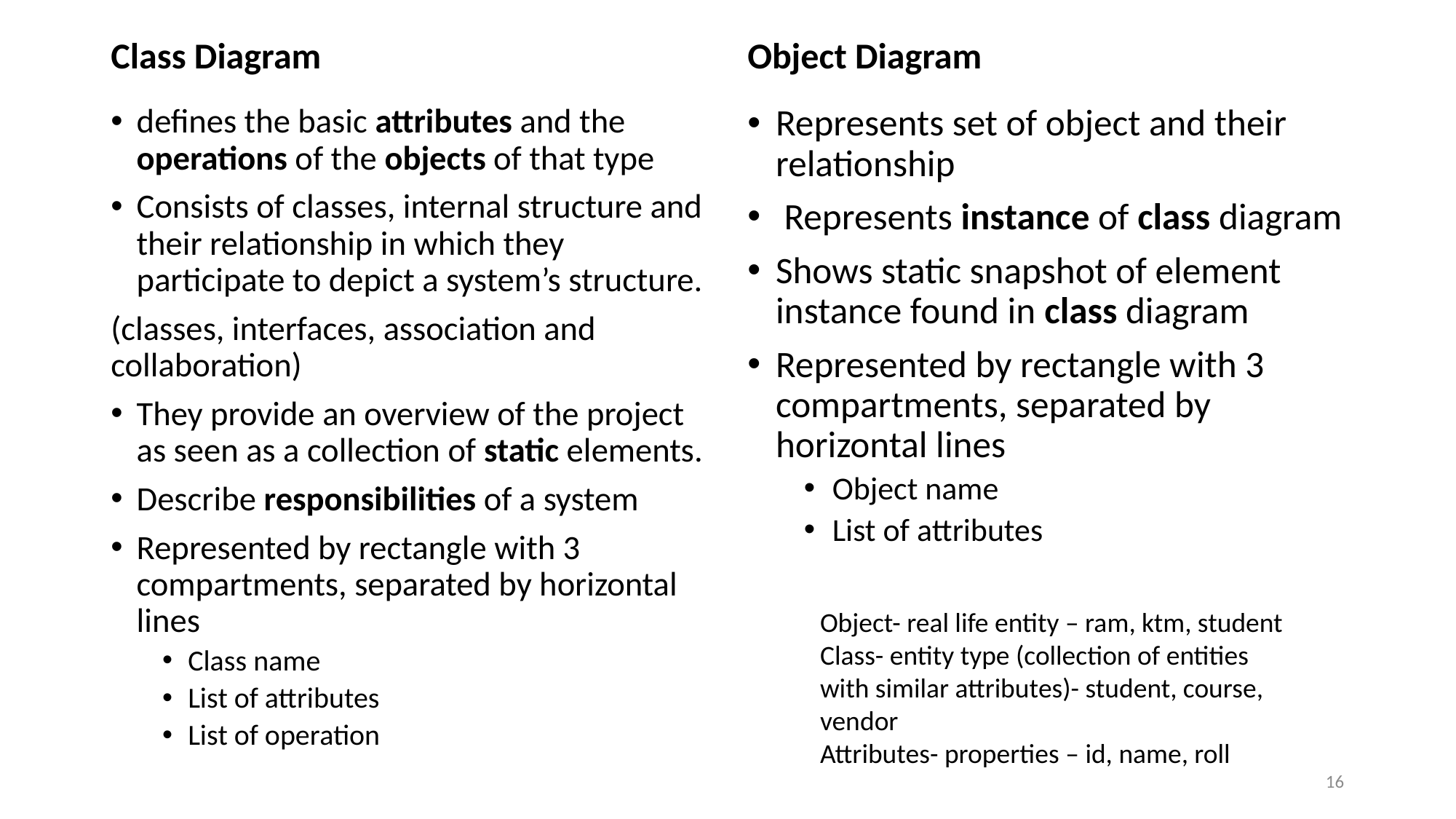

Class Diagram
Object Diagram
defines the basic attributes and the operations of the objects of that type
Consists of classes, internal structure and their relationship in which they participate to depict a system’s structure.
(classes, interfaces, association and collaboration)
They provide an overview of the project as seen as a collection of static elements.
Describe responsibilities of a system
Represented by rectangle with 3 compartments, separated by horizontal lines
Class name
List of attributes
List of operation
Represents set of object and their relationship
 Represents instance of class diagram
Shows static snapshot of element instance found in class diagram
Represented by rectangle with 3 compartments, separated by horizontal lines
Object name
List of attributes

Object- real life entity – ram, ktm, student
Class- entity type (collection of entities with similar attributes)- student, course, vendor
Attributes- properties – id, name, roll

16